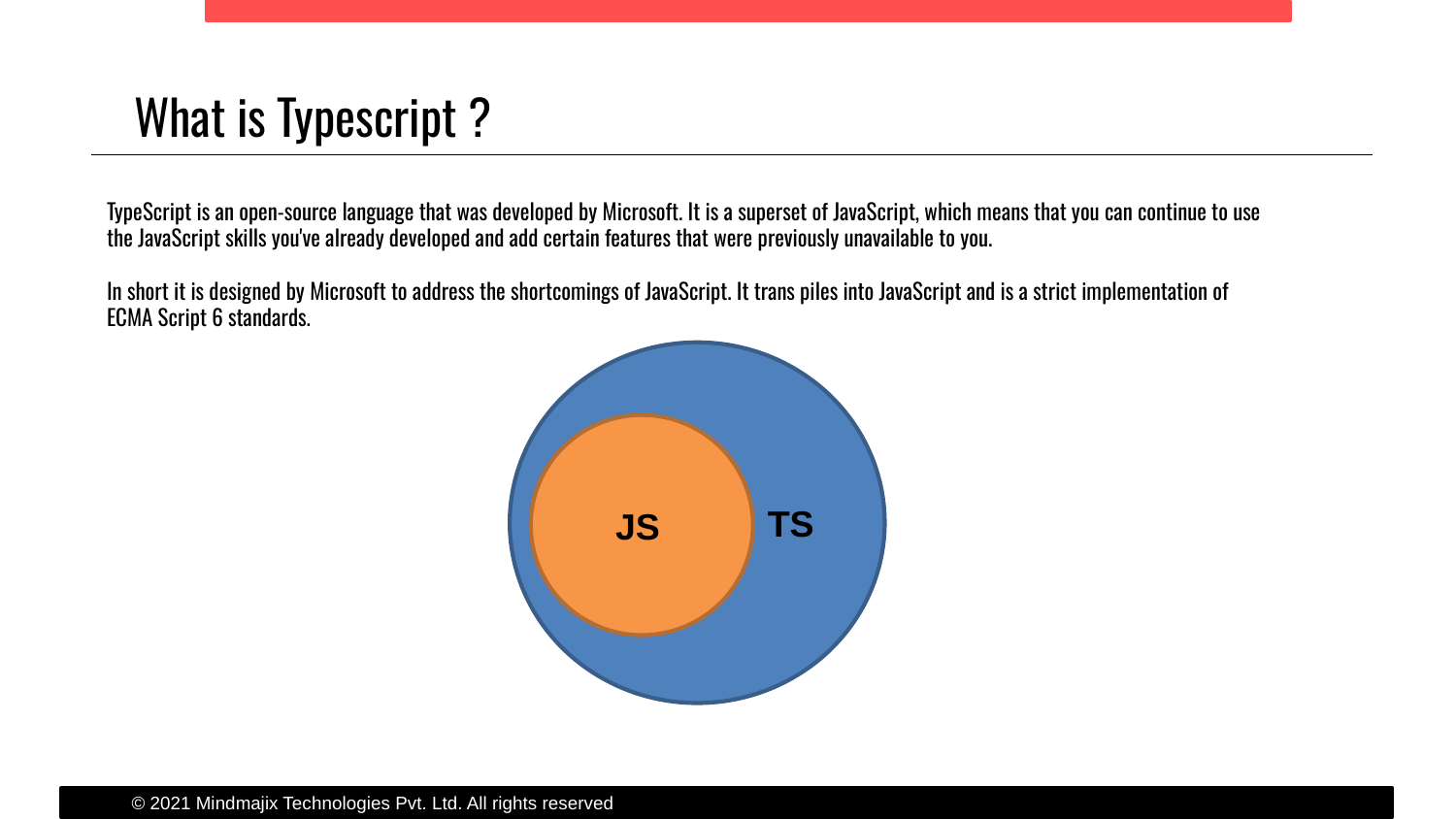

What is Typescript ?

TypeScript is an open-source language that was developed by Microsoft. It is a superset of JavaScript, which means that you can continue to use the JavaScript skills you've already developed and add certain features that were previously unavailable to you.

In short it is designed by Microsoft to address the shortcomings of JavaScript. It trans piles into JavaScript and is a strict implementation of ECMA Script 6 standards.

JS
TS
© 2021 Mindmajix Technologies Pvt. Ltd. All rights reserved